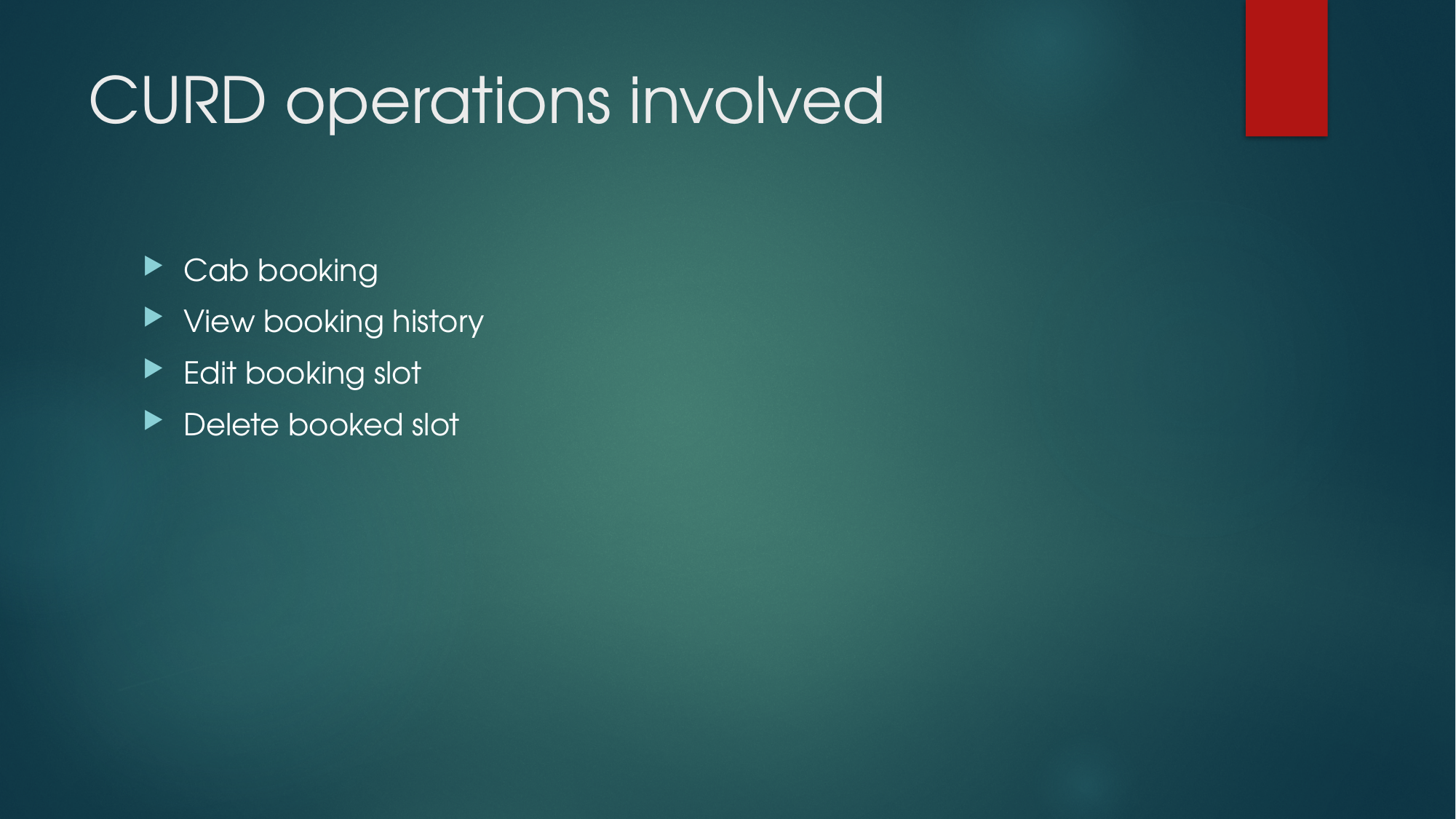

# CURD operations involved
Cab booking
View booking history
Edit booking slot
Delete booked slot